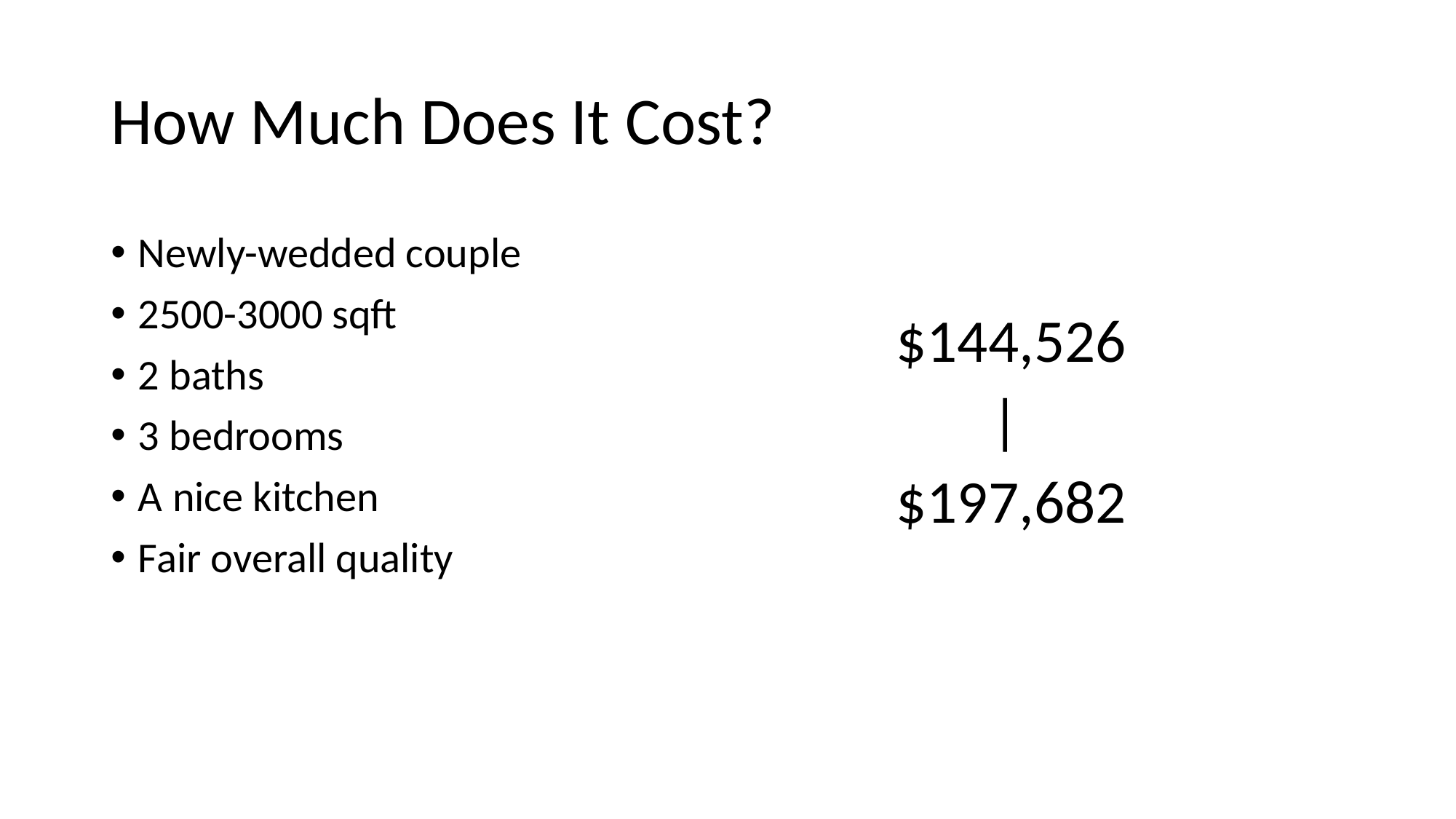

# How Much Does It Cost?
Newly-wedded couple
2500-3000 sqft
2 baths
3 bedrooms
A nice kitchen
Fair overall quality
$144,526
       |
$197,682